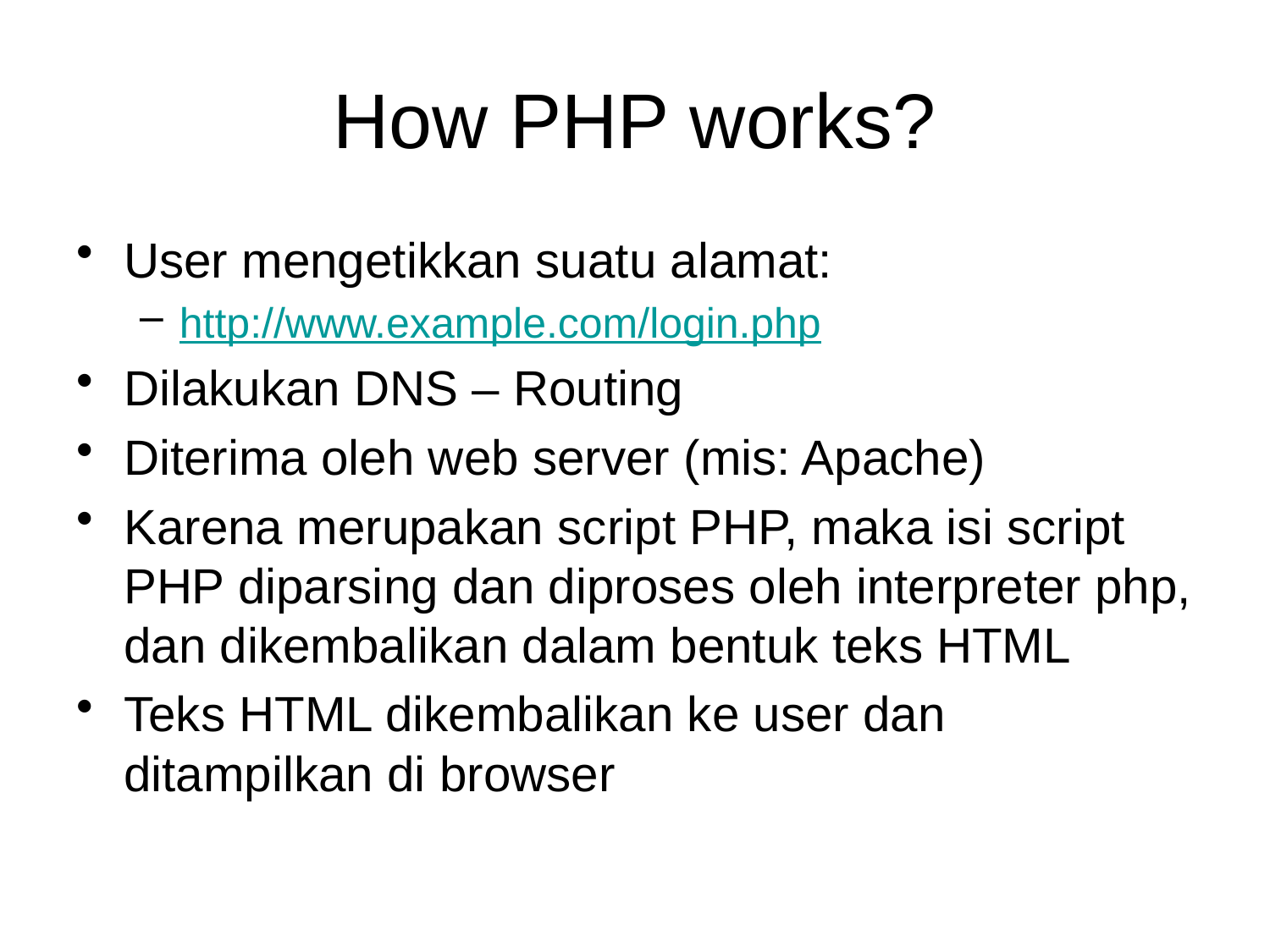

# How PHP works?
User mengetikkan suatu alamat:
http://www.example.com/login.php
Dilakukan DNS – Routing
Diterima oleh web server (mis: Apache)
Karena merupakan script PHP, maka isi script PHP diparsing dan diproses oleh interpreter php, dan dikembalikan dalam bentuk teks HTML
Teks HTML dikembalikan ke user dan ditampilkan di browser